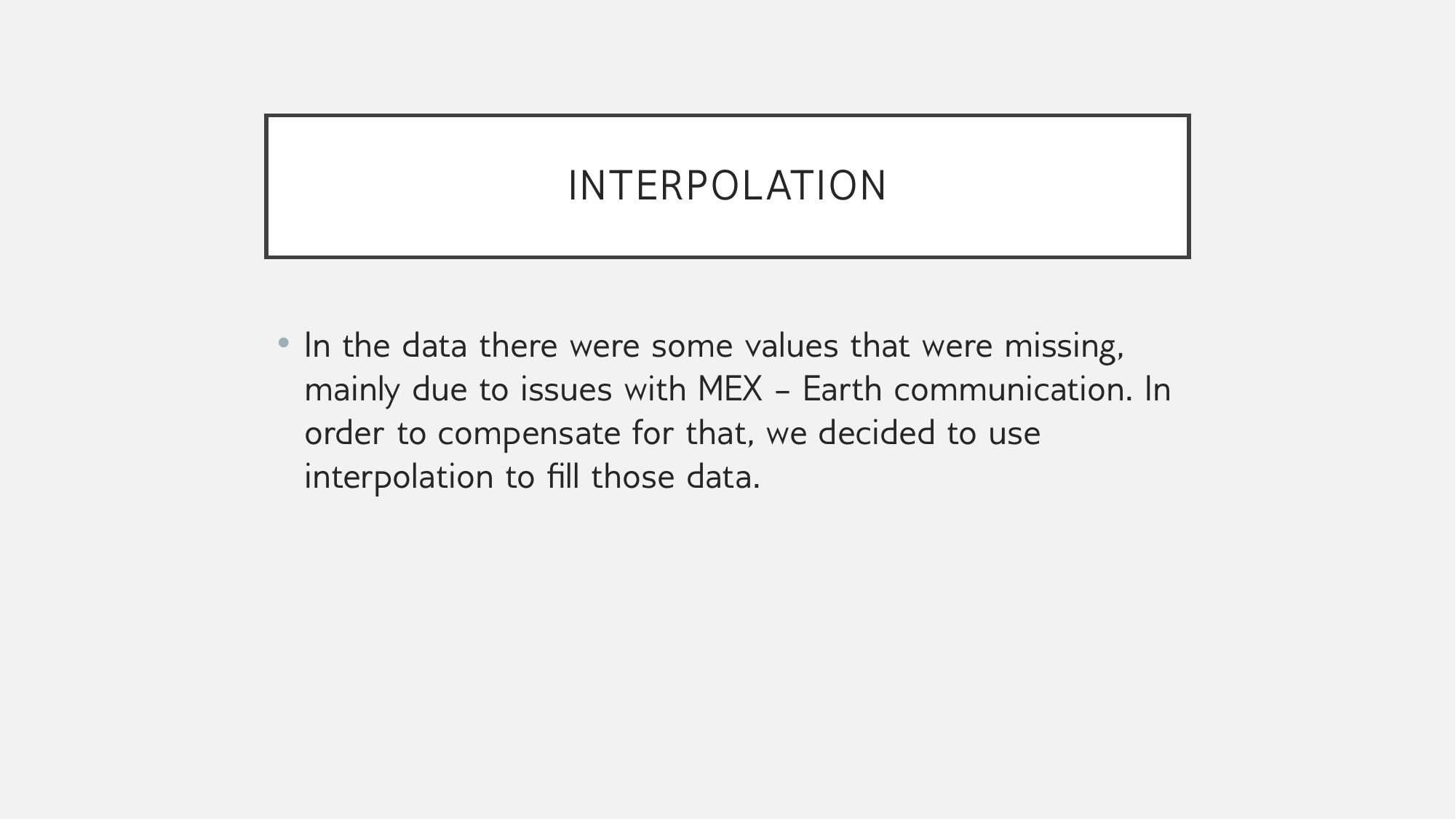

# interpolation
In the data there were some values that were missing, mainly due to issues with MEX – Earth communication. In order to compensate for that, we decided to use interpolation to fill those data.